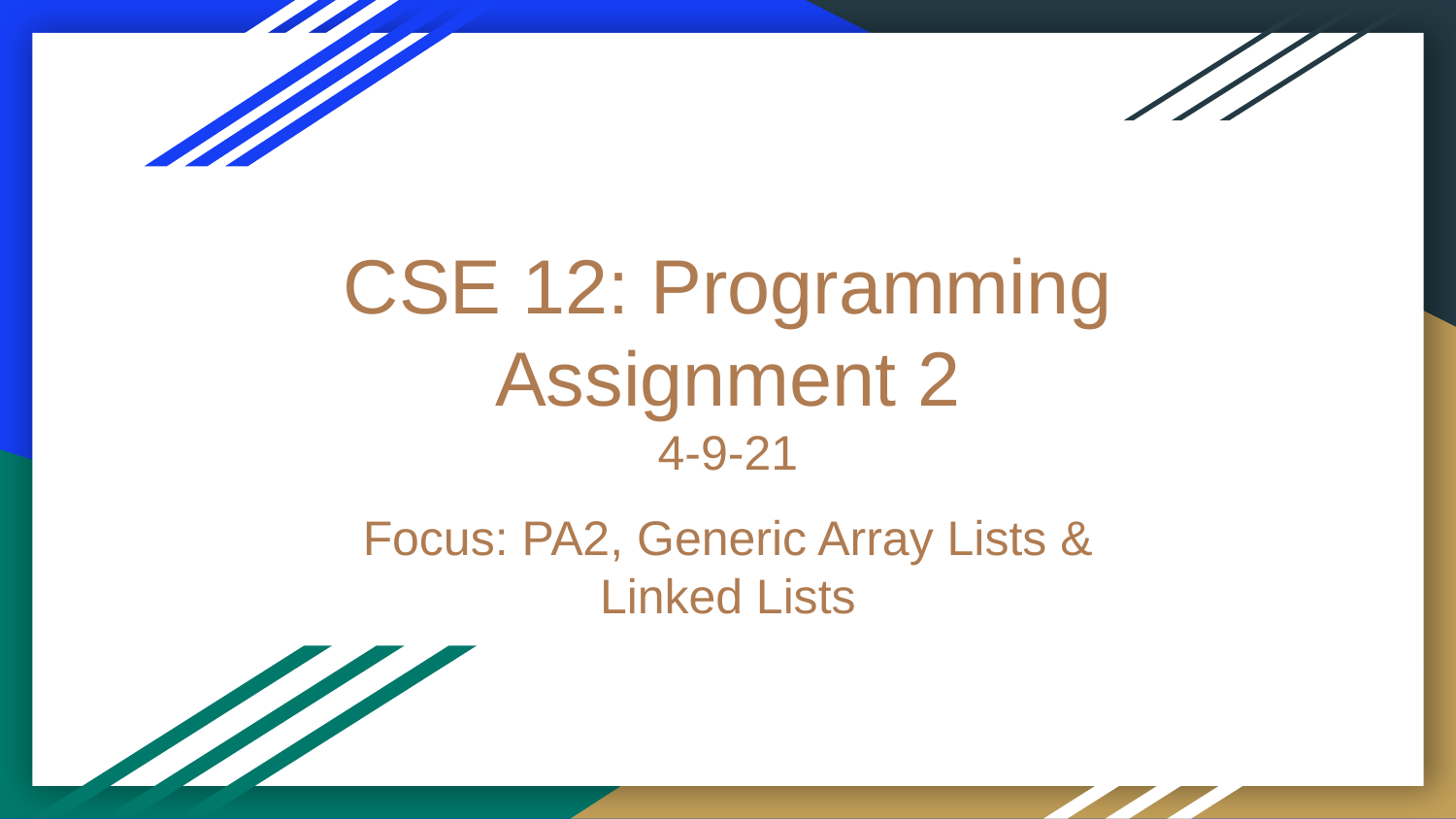

# CSE 12: Programming Assignment 2
4-9-21
Focus: PA2, Generic Array Lists & Linked Lists